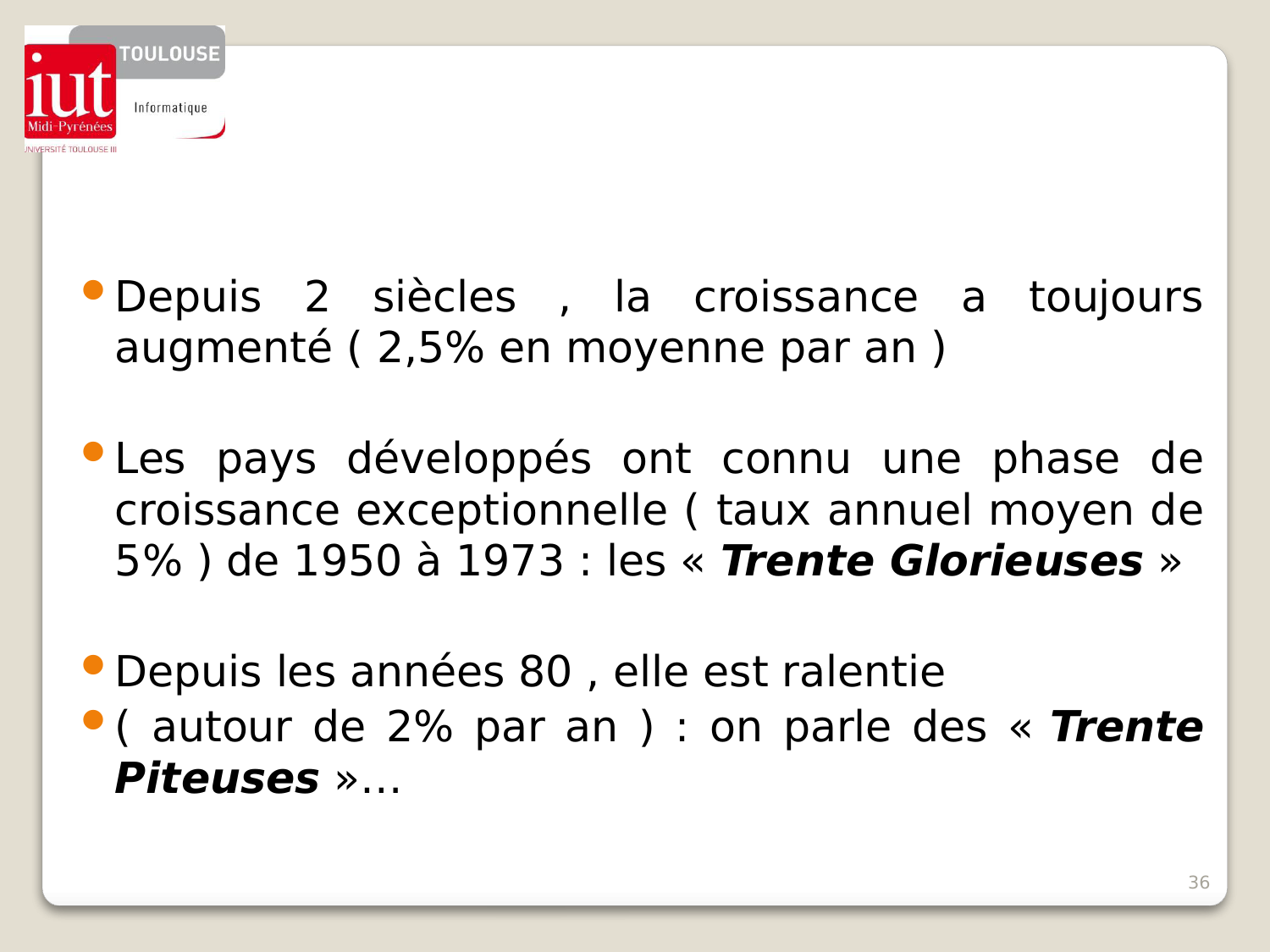

#
Depuis 2 siècles , la croissance a toujours augmenté ( 2,5% en moyenne par an )

Les pays développés ont connu une phase de croissance exceptionnelle ( taux annuel moyen de 5% ) de 1950 à 1973 : les « Trente Glorieuses »

Depuis les années 80 , elle est ralentie
( autour de 2% par an ) : on parle des « Trente Piteuses »…
36